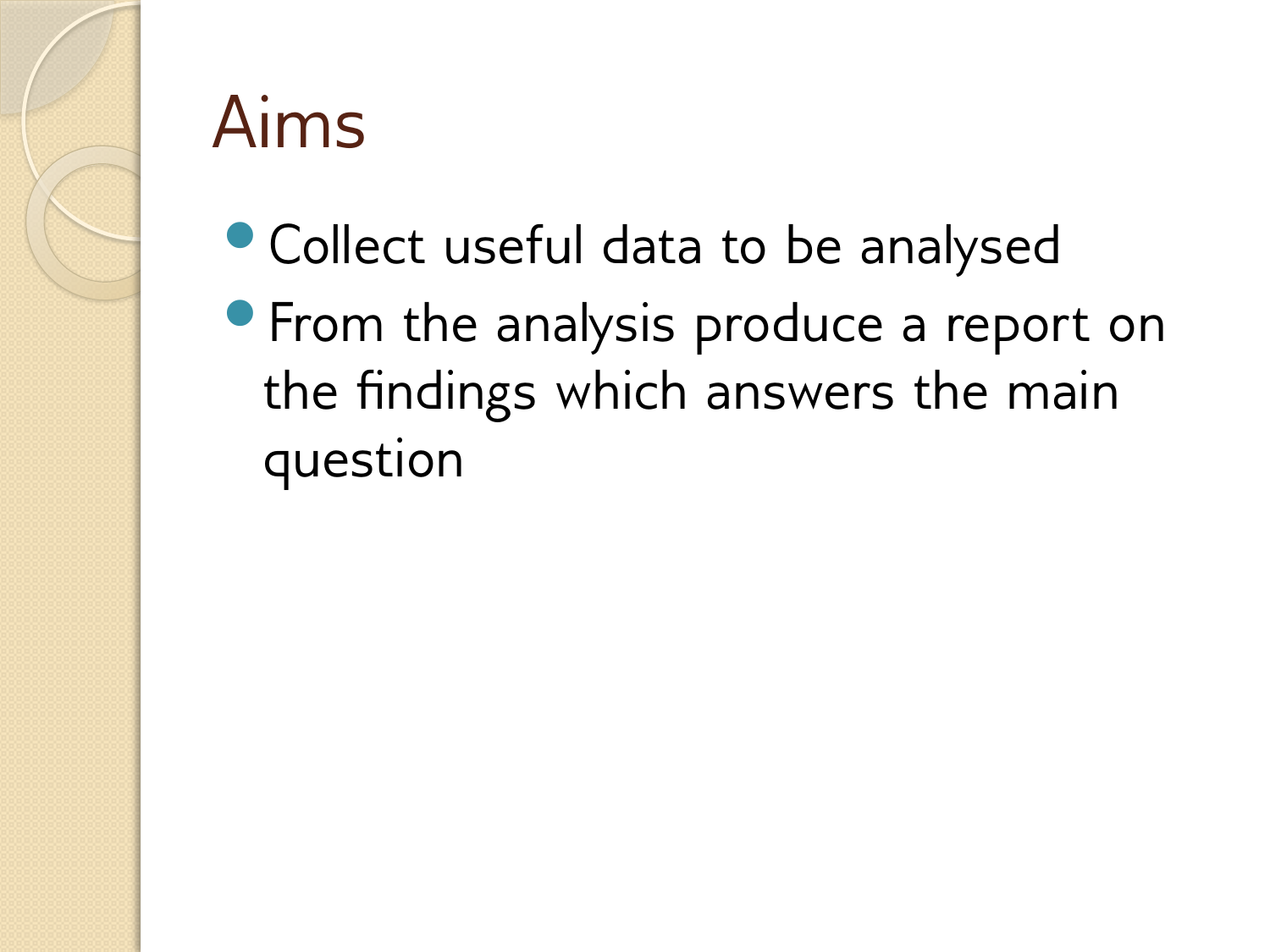

# Aims
Collect useful data to be analysed
From the analysis produce a report on the findings which answers the main question